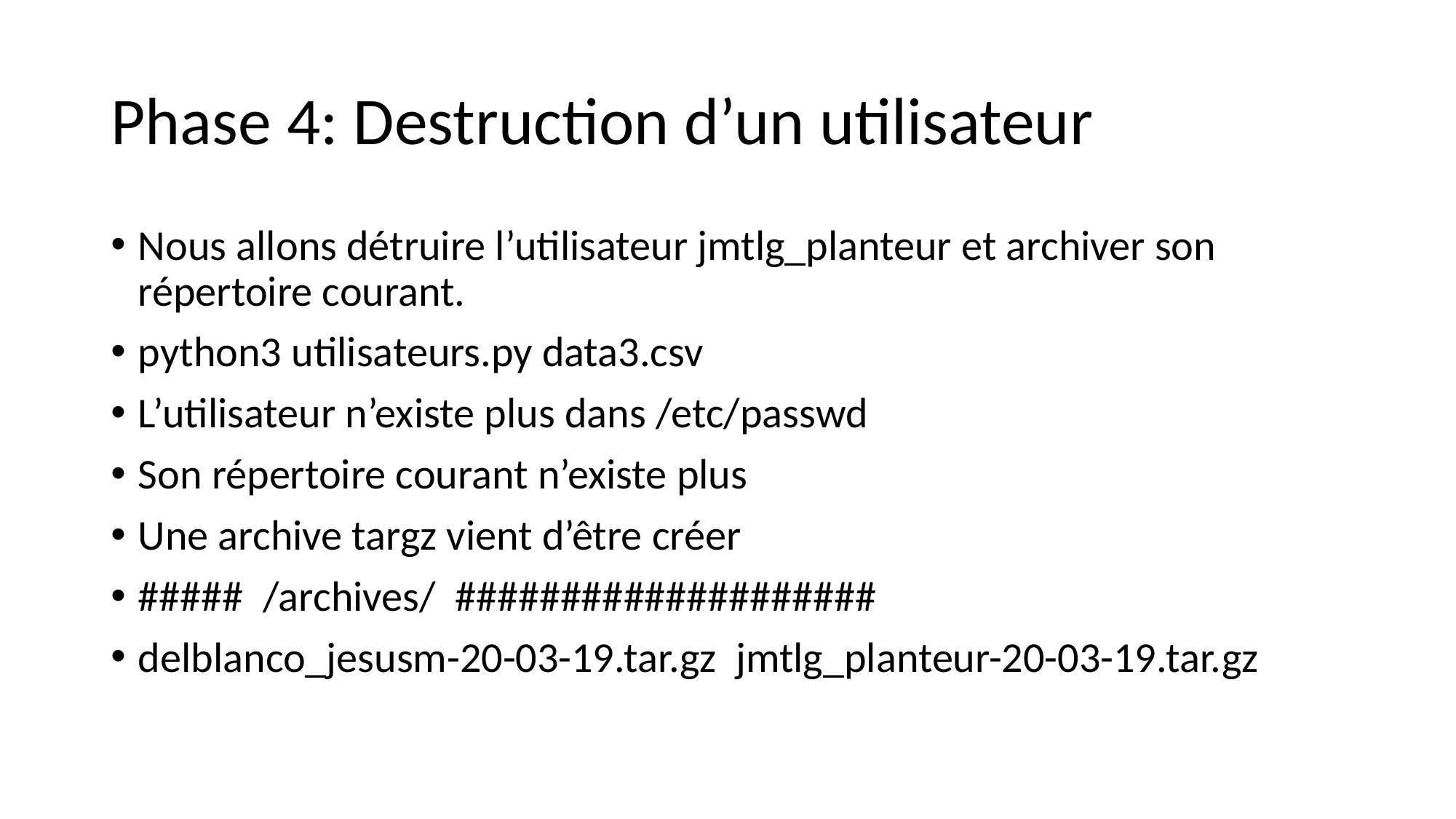

# Phase 4: Destruction d’un utilisateur
Nous allons détruire l’utilisateur jmtlg_planteur et archiver son répertoire courant.
python3 utilisateurs.py data3.csv
L’utilisateur n’existe plus dans /etc/passwd
Son répertoire courant n’existe plus
Une archive targz vient d’être créer
#####  /archives/  ####################
delblanco_jesusm-20-03-19.tar.gz  jmtlg_planteur-20-03-19.tar.gz